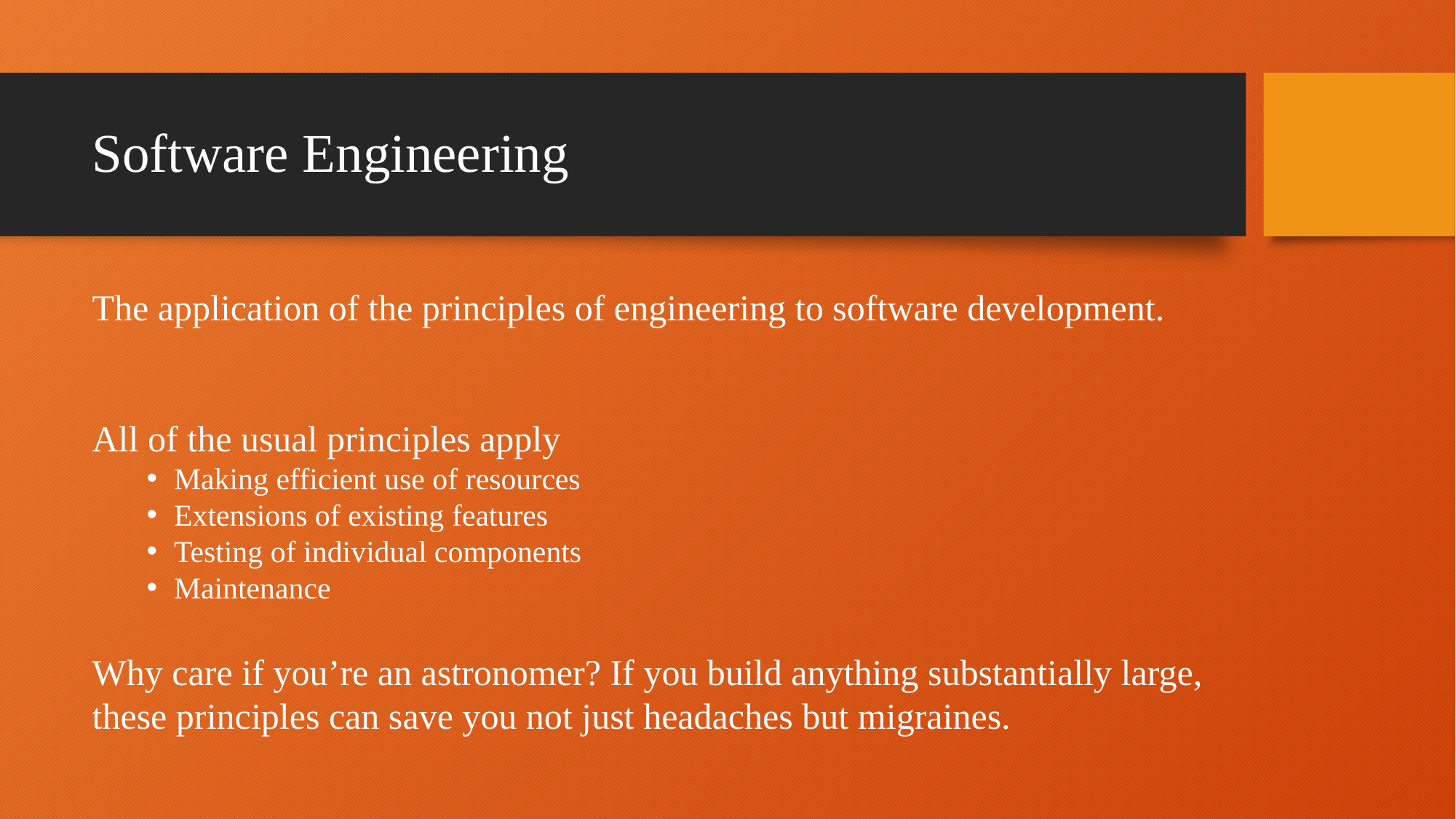

# Software Engineering
The application of the principles of engineering to software development.

All of the usual principles apply
Making efficient use of resources
Extensions of existing features
Testing of individual components
Maintenance

Why care if you’re an astronomer? If you build anything substantially large, these principles can save you not just headaches but migraines.